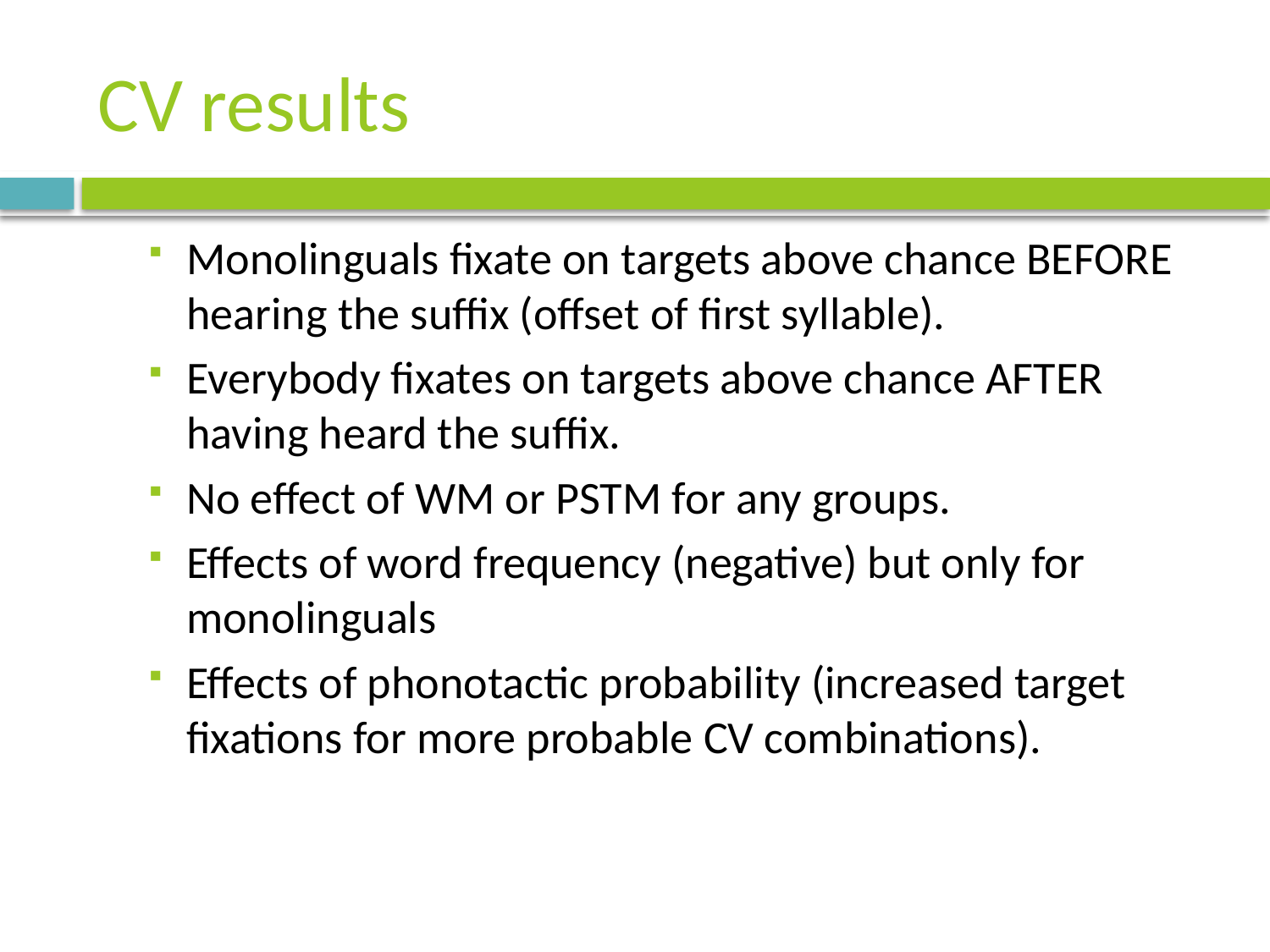

# CV results
Monolinguals fixate on targets above chance BEFORE hearing the suffix (offset of first syllable).
Everybody fixates on targets above chance AFTER having heard the suffix.
No effect of WM or PSTM for any groups.
Effects of word frequency (negative) but only for monolinguals
Effects of phonotactic probability (increased target fixations for more probable CV combinations).